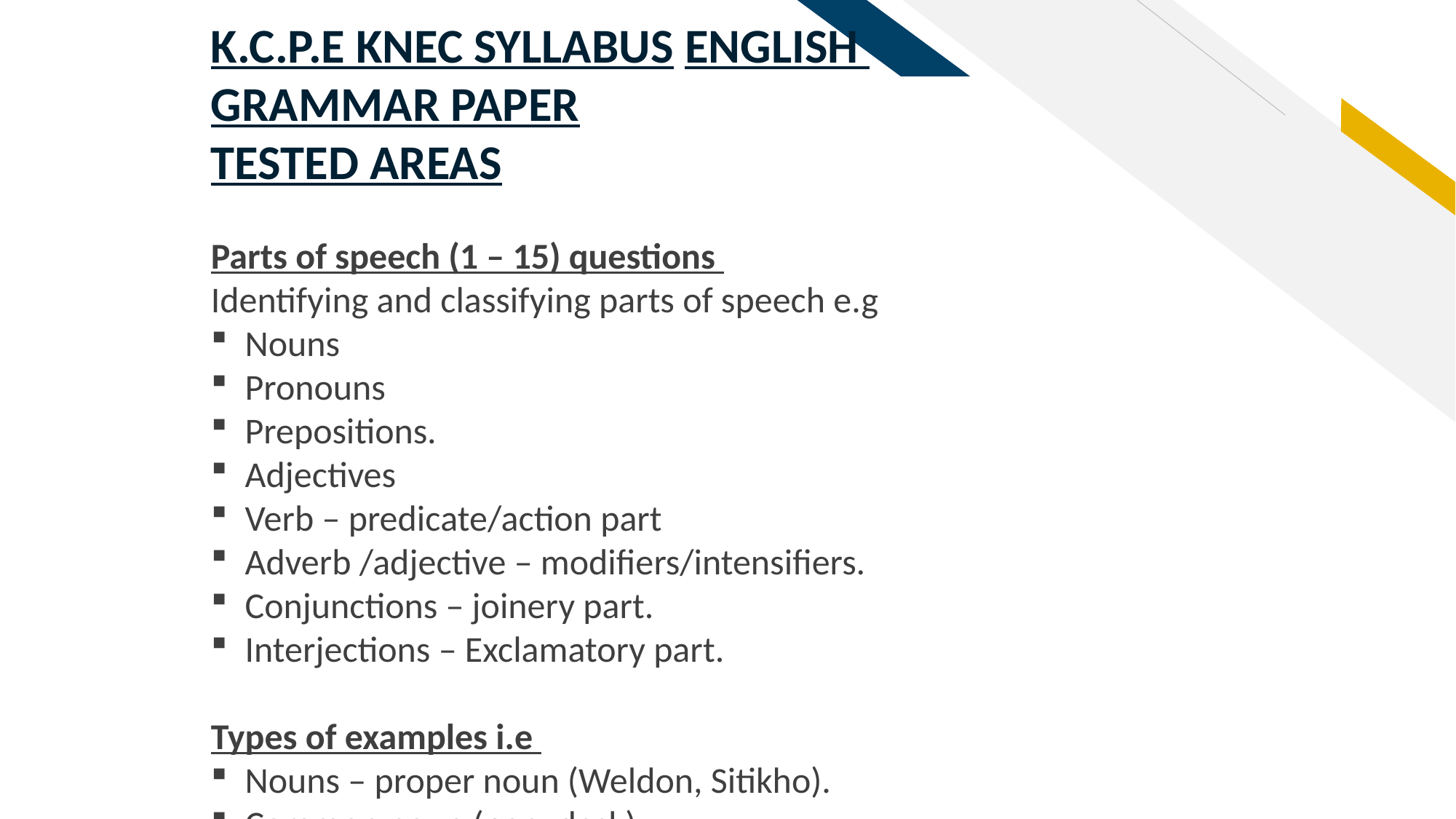

K.C.P.E KNEC SYLLABUS ENGLISH
GRAMMAR PAPER
TESTED AREAS

Parts of speech (1 – 15) questions
Identifying and classifying parts of speech e.g
Nouns
Pronouns
Prepositions.
Adjectives
Verb – predicate/action part
Adverb /adjective – modifiers/intensifiers.
Conjunctions – joinery part.
Interjections – Exclamatory part.

Types of examples i.e
Nouns – proper noun (Weldon, Sitikho).
Common noun (pen, desk).